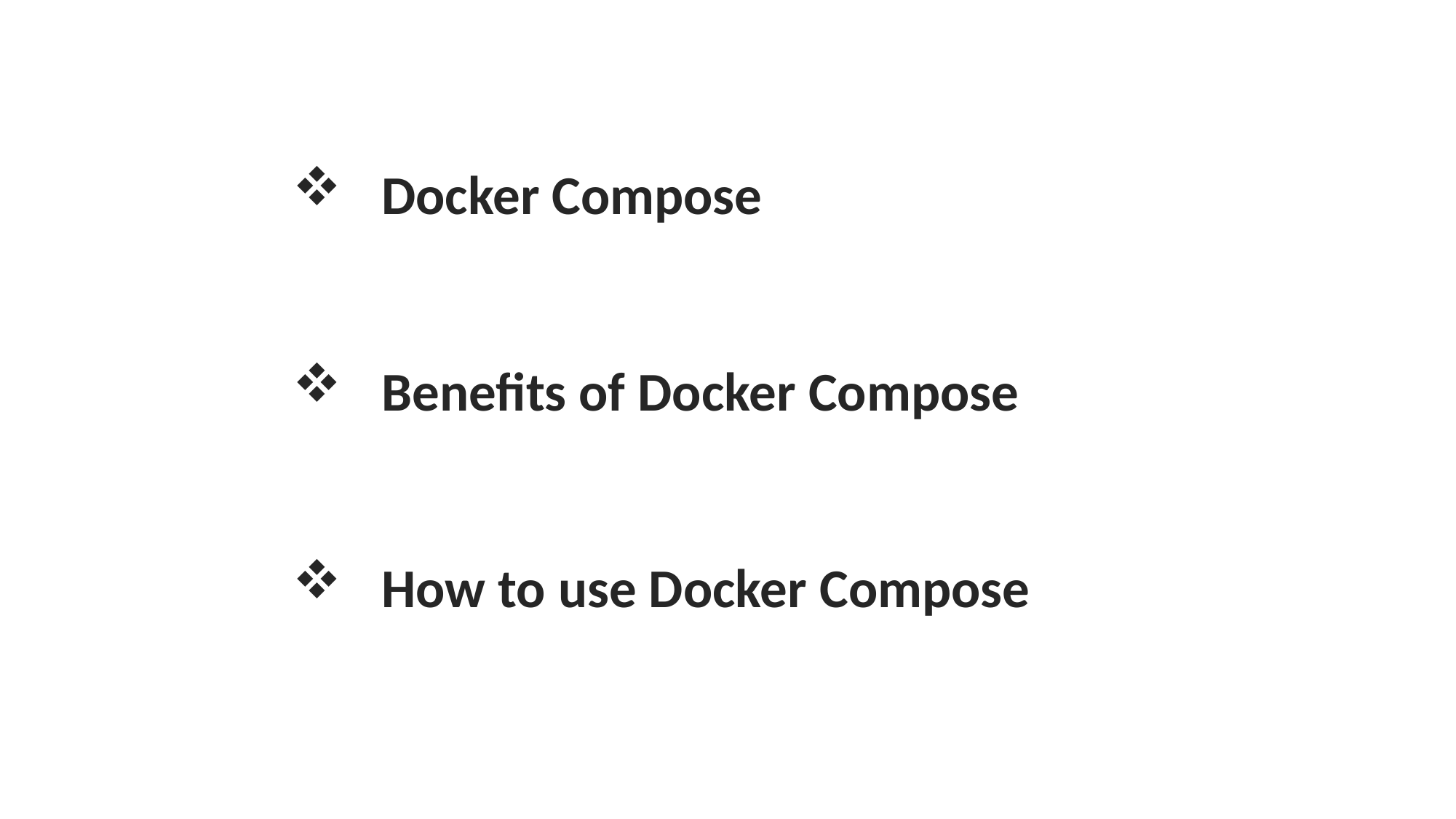

Docker Compose

Benefits of Docker Compose

How to use Docker Compose